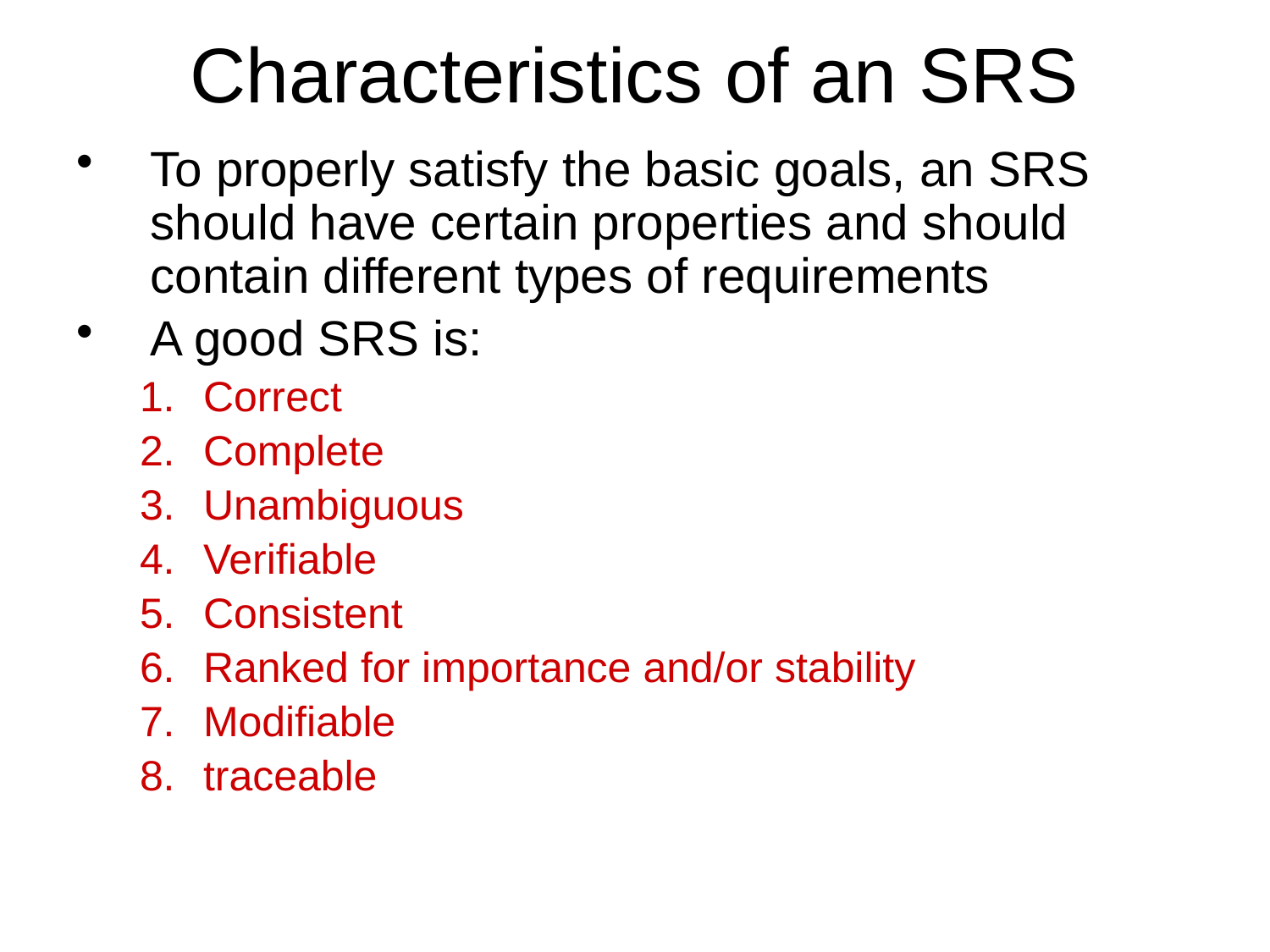

# Characteristics of an SRS
To properly satisfy the basic goals, an SRS should have certain properties and should contain different types of requirements
A good SRS is:
Correct
Complete
Unambiguous
Verifiable
Consistent
Ranked for importance and/or stability
Modifiable
traceable